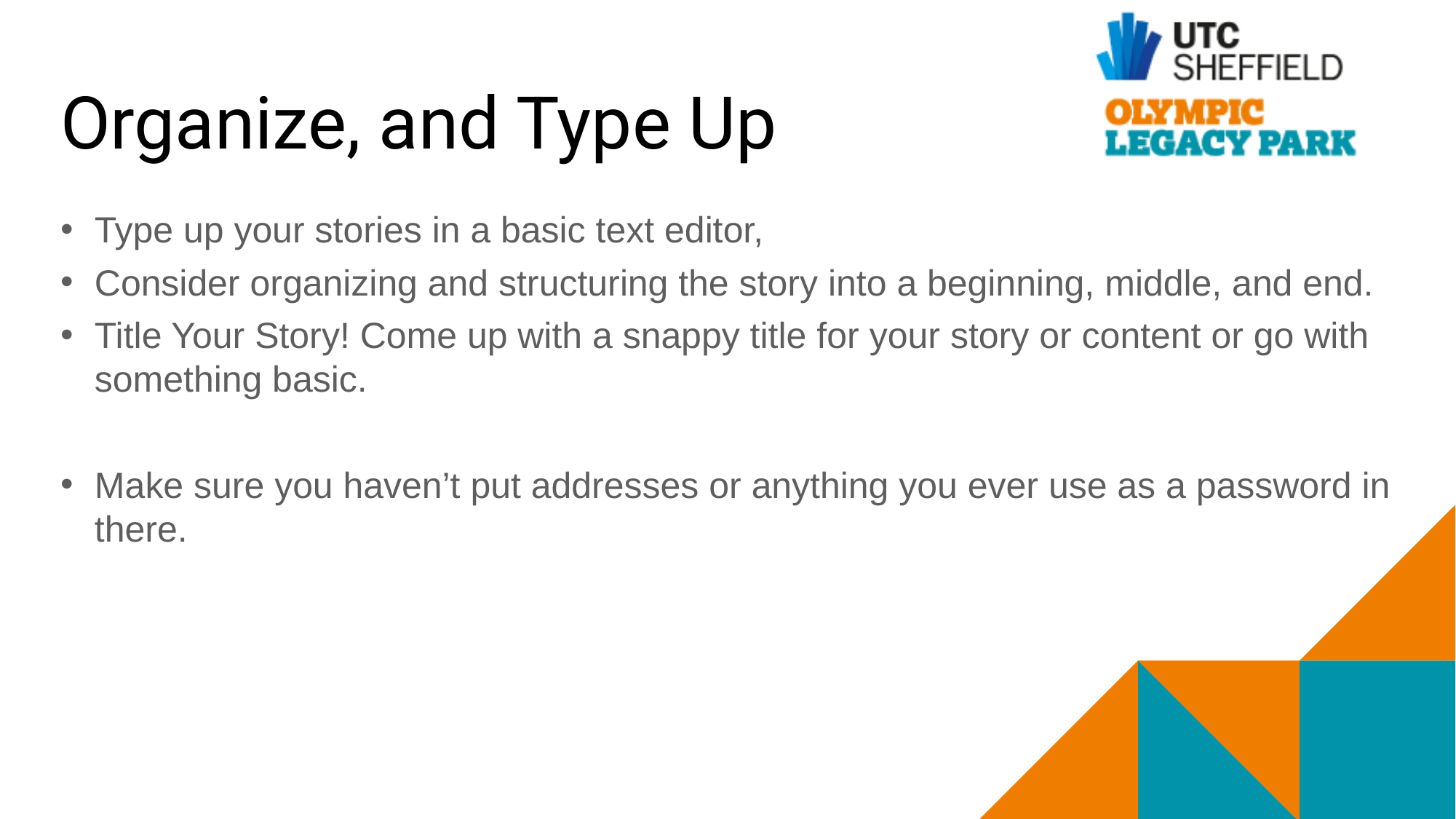

# Organize, and Type Up
Type up your stories in a basic text editor,
Consider organizing and structuring the story into a beginning, middle, and end.
Title Your Story! Come up with a snappy title for your story or content or go with something basic.

Make sure you haven’t put addresses or anything you ever use as a password in there.